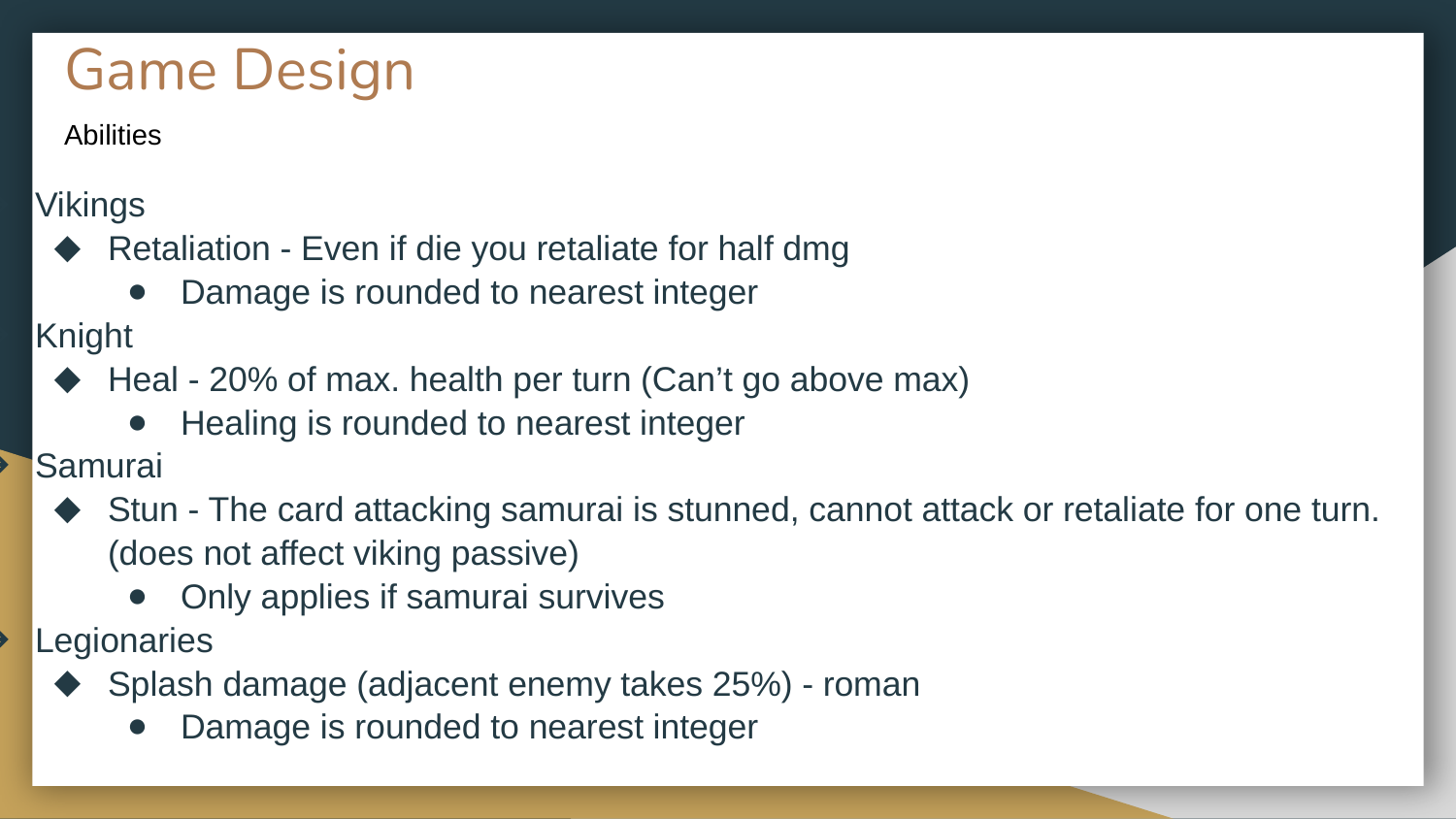

# Game Design
Abilities
Vikings
Retaliation - Even if die you retaliate for half dmg
Damage is rounded to nearest integer
Knight
Heal - 20% of max. health per turn (Can’t go above max)
Healing is rounded to nearest integer
Samurai
Stun - The card attacking samurai is stunned, cannot attack or retaliate for one turn. (does not affect viking passive)
Only applies if samurai survives
Legionaries
Splash damage (adjacent enemy takes 25%) - roman
Damage is rounded to nearest integer